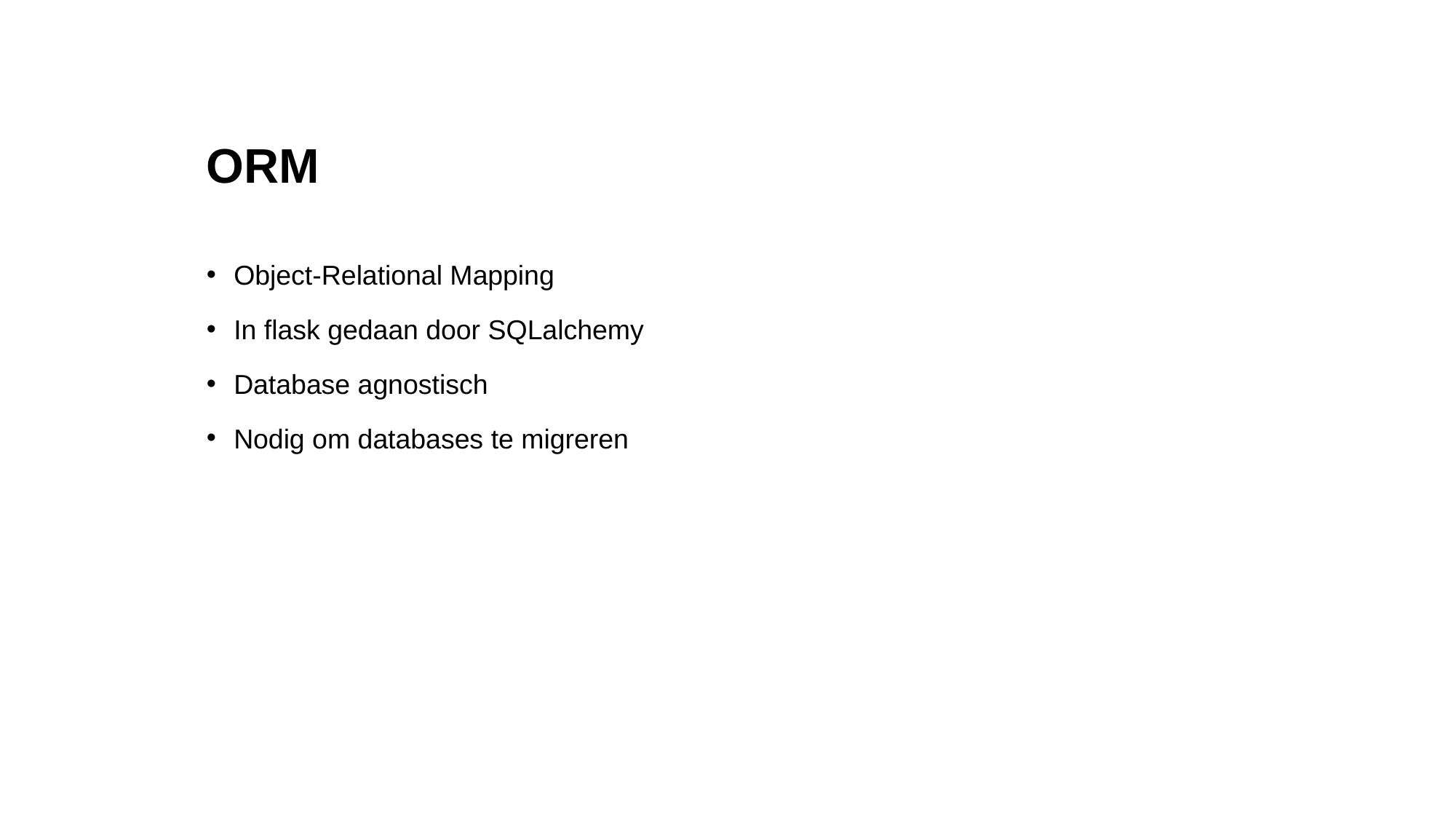

# ORM
Object-Relational Mapping
In flask gedaan door SQLalchemy
Database agnostisch
Nodig om databases te migreren